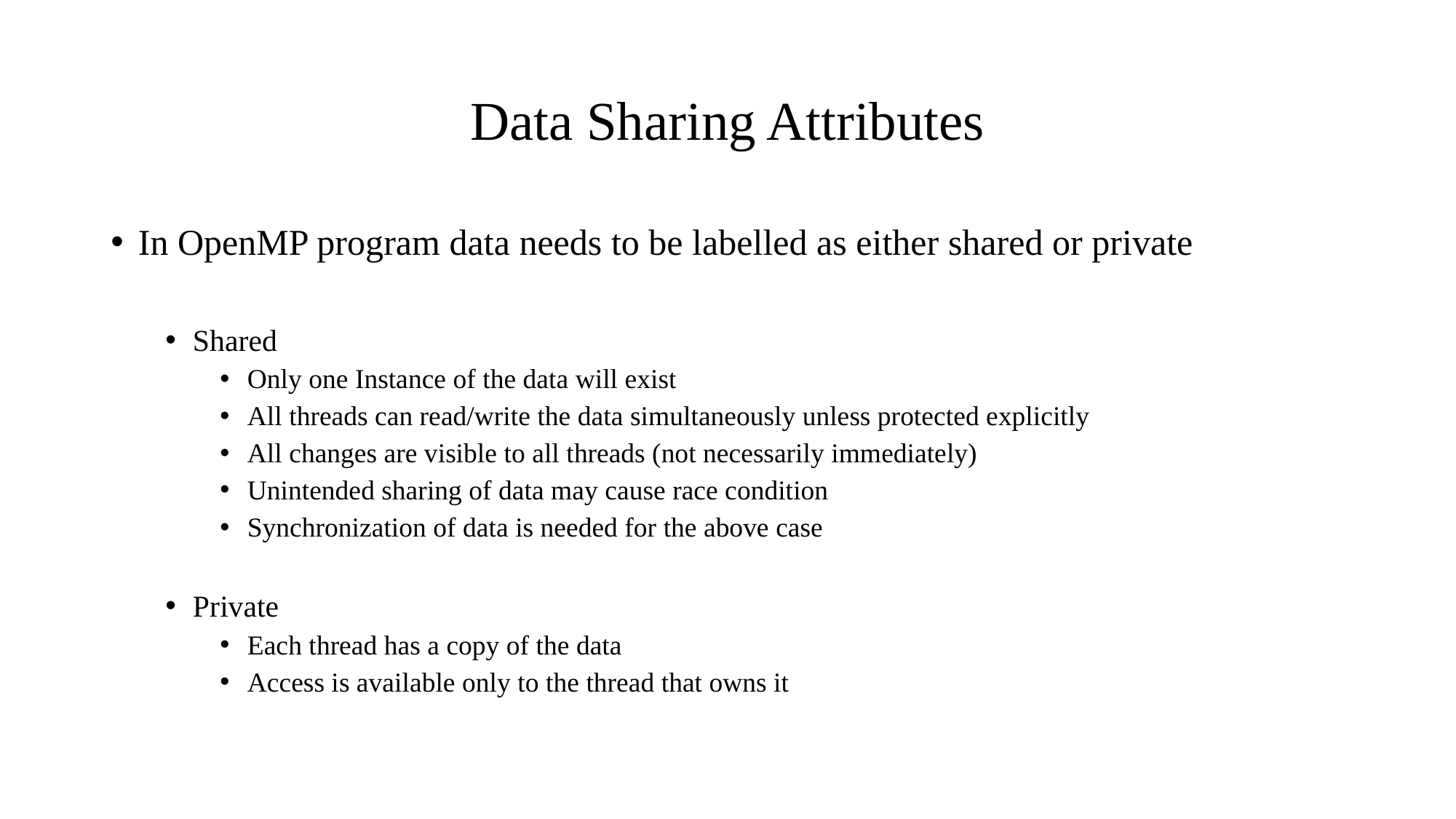

# Data Sharing Attributes
In OpenMP program data needs to be labelled as either shared or private

Shared
Only one Instance of the data will exist
All threads can read/write the data simultaneously unless protected explicitly
All changes are visible to all threads (not necessarily immediately)
Unintended sharing of data may cause race condition
Synchronization of data is needed for the above case

Private
Each thread has a copy of the data
Access is available only to the thread that owns it